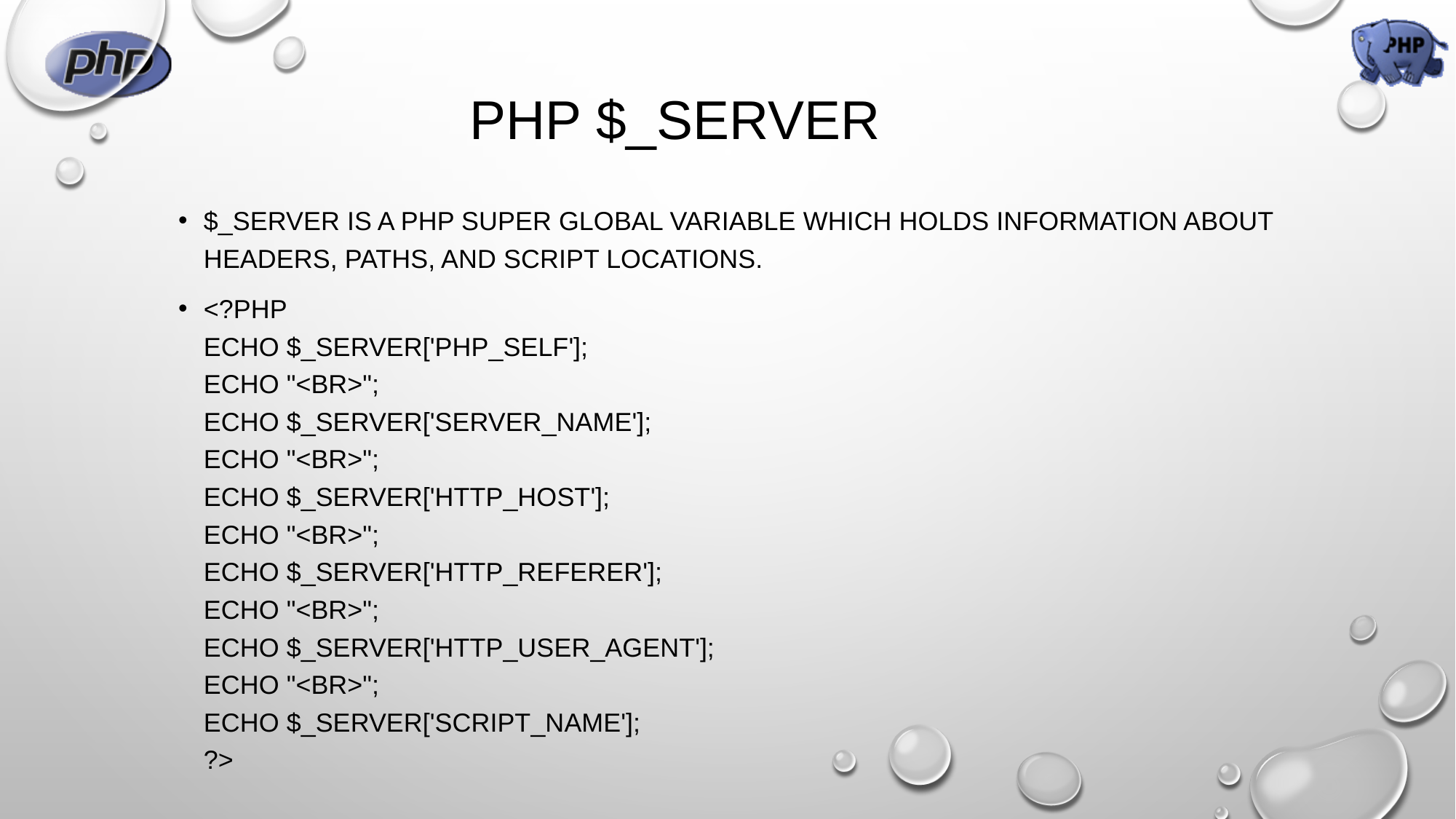

# PHP $_SERVER
$_SERVER is a PHP super global variable which holds information about headers, paths, and script locations.
<?php
echo $_SERVER['PHP_SELF'];
echo "<br>";
echo $_SERVER['SERVER_NAME'];
echo "<br>";
echo $_SERVER['HTTP_HOST'];
echo "<br>";
echo $_SERVER['HTTP_REFERER'];
echo "<br>";
echo $_SERVER['HTTP_USER_AGENT'];
echo "<br>";
echo $_SERVER['SCRIPT_NAME'];
?>